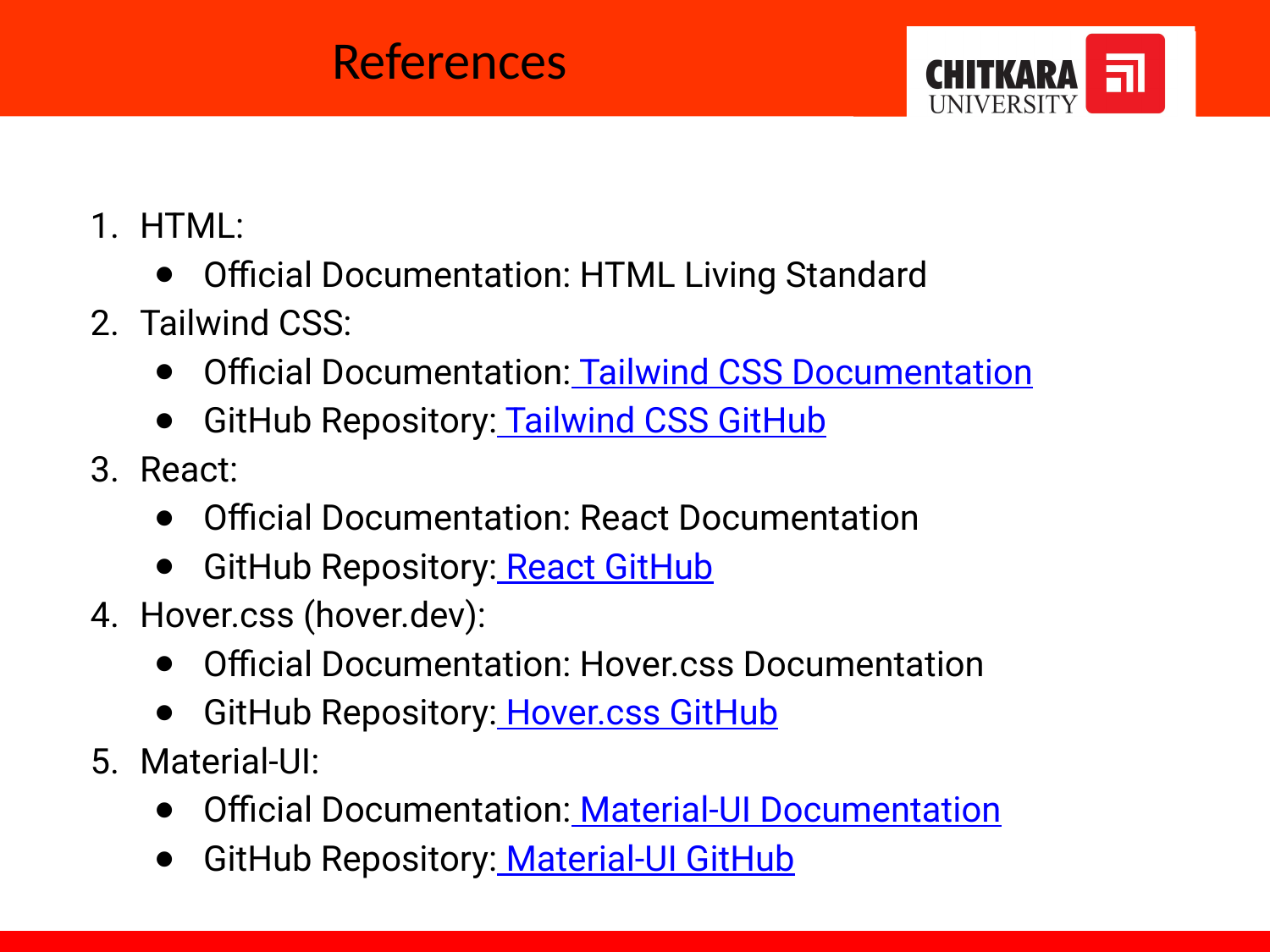

# References
HTML:
Official Documentation: HTML Living Standard
Tailwind CSS:
Official Documentation: Tailwind CSS Documentation
GitHub Repository: Tailwind CSS GitHub
React:
Official Documentation: React Documentation
GitHub Repository: React GitHub
Hover.css (hover.dev):
Official Documentation: Hover.css Documentation
GitHub Repository: Hover.css GitHub
Material-UI:
Official Documentation: Material-UI Documentation
GitHub Repository: Material-UI GitHub

14